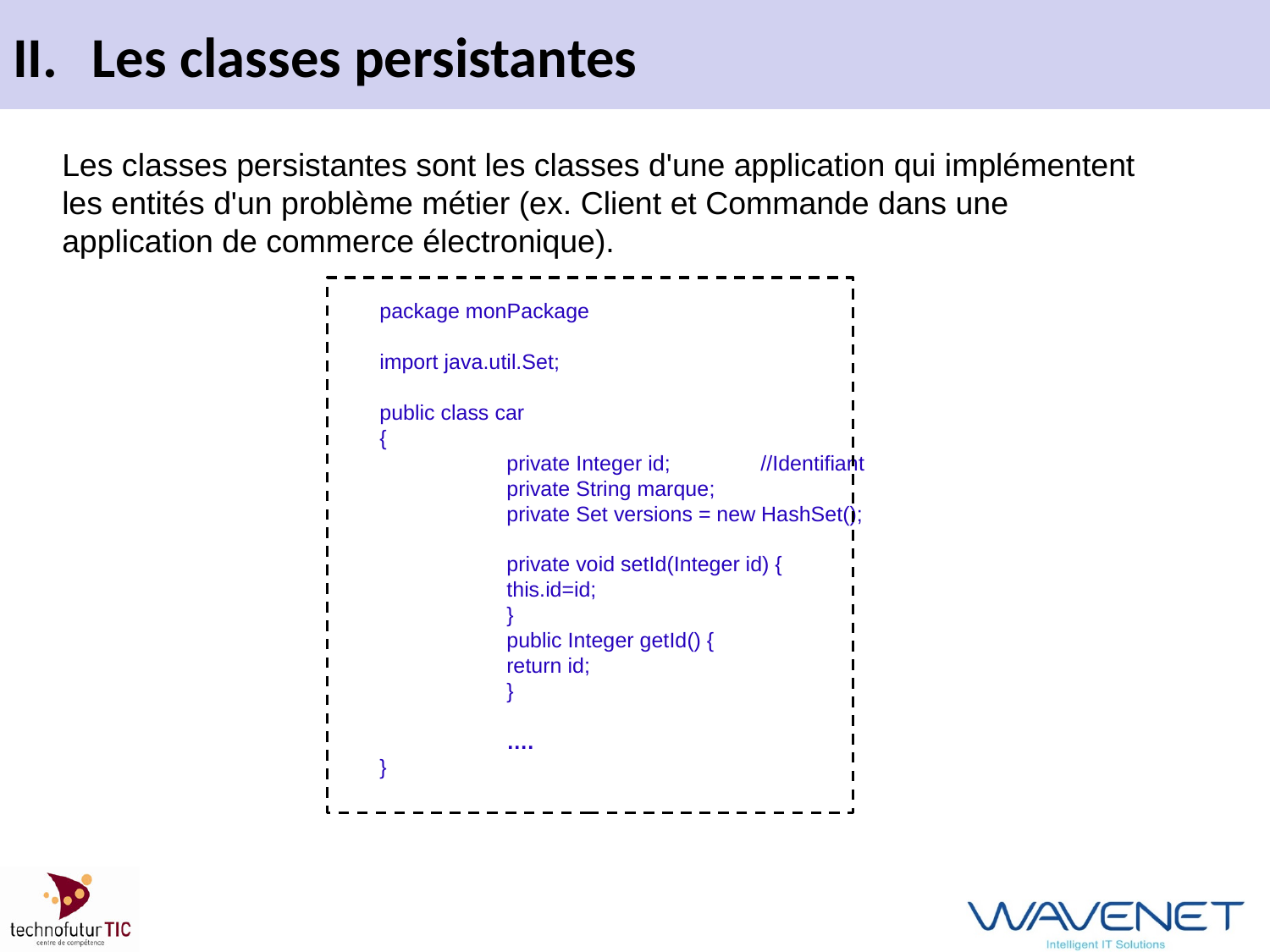

# II.	Les classes persistantes
Les classes persistantes sont les classes d'une application qui implémentent
les entités d'un problème métier (ex. Client et Commande dans une
application de commerce électronique).

package monPackage

import java.util.Set;

public class car
{
	private Integer id; 	//Identifiant
	private String marque;
	private Set versions = new HashSet();

private void setId(Integer id) {
this.id=id;
}
public Integer getId() {
return id;
}

….
}

Introduction à Hibernate